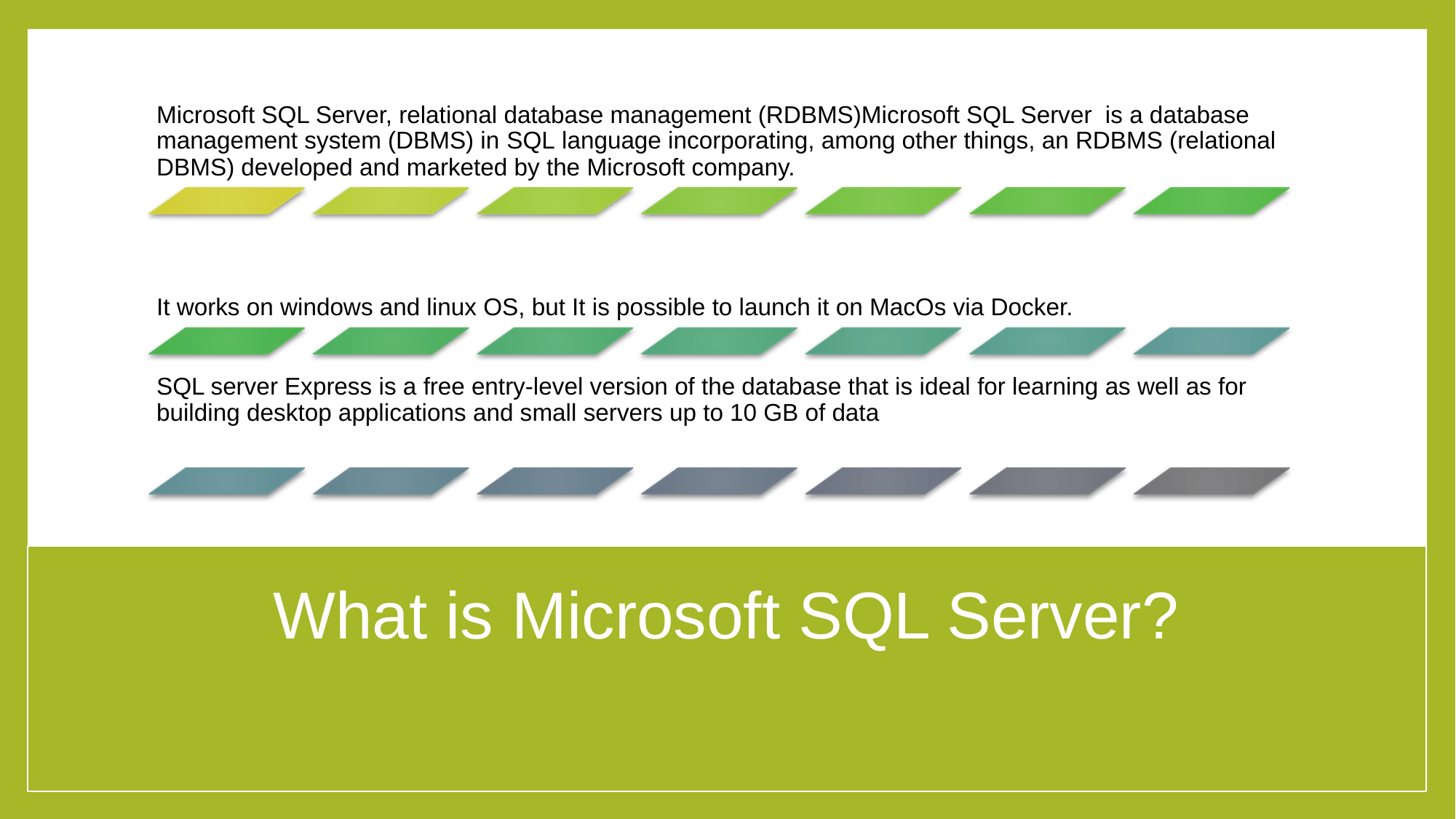

Microsoft SQL Server, relational database management (RDBMS)Microsoft SQL Server  is a database management system (DBMS) in SQL language incorporating, among other things, an RDBMS (relational DBMS) developed and marketed by the Microsoft company.
It works on windows and linux OS, but It is possible to launch it on MacOs via Docker.
SQL server Express is a free entry-level version of the database that is ideal for learning as well as for building desktop applications and small servers up to 10 GB of data

# What is Microsoft SQL Server?